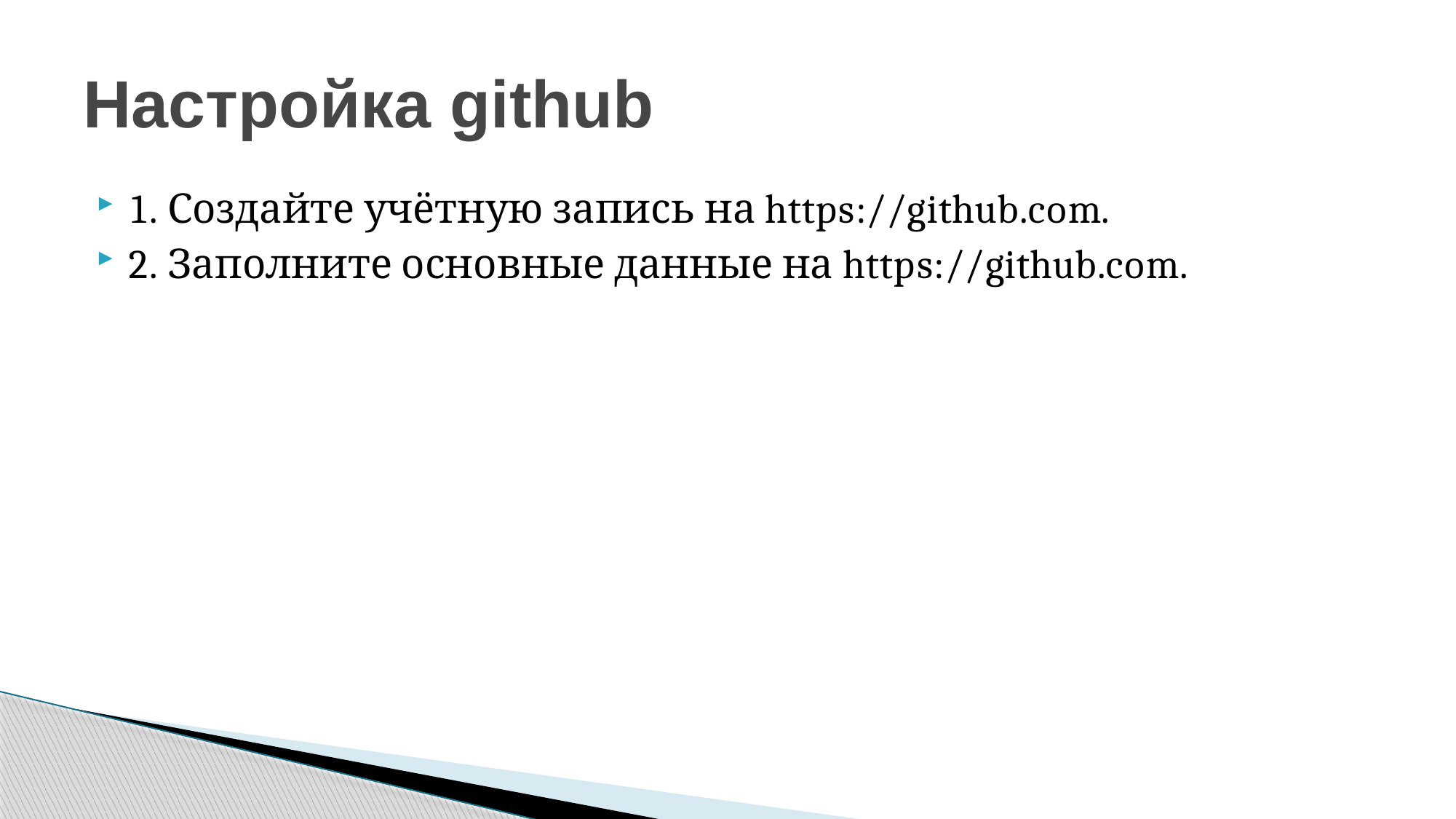

# Настройка github
1. Создайте учётную запись на https://github.com.
2. Заполните основные данные на https://github.com.